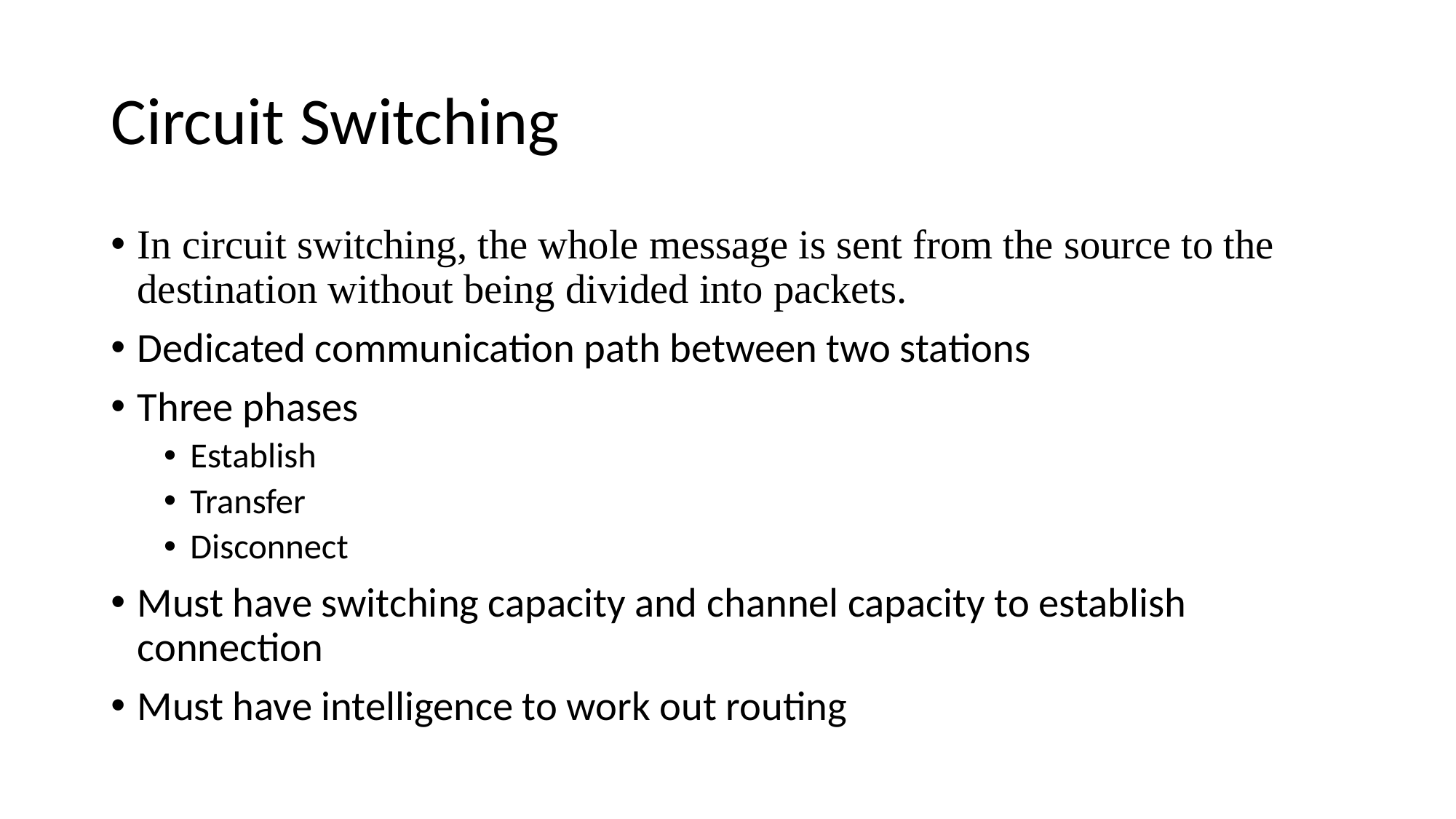

# Circuit Switching
In circuit switching, the whole message is sent from the source to the destination without being divided into packets.
Dedicated communication path between two stations
Three phases
Establish
Transfer
Disconnect
Must have switching capacity and channel capacity to establish connection
Must have intelligence to work out routing